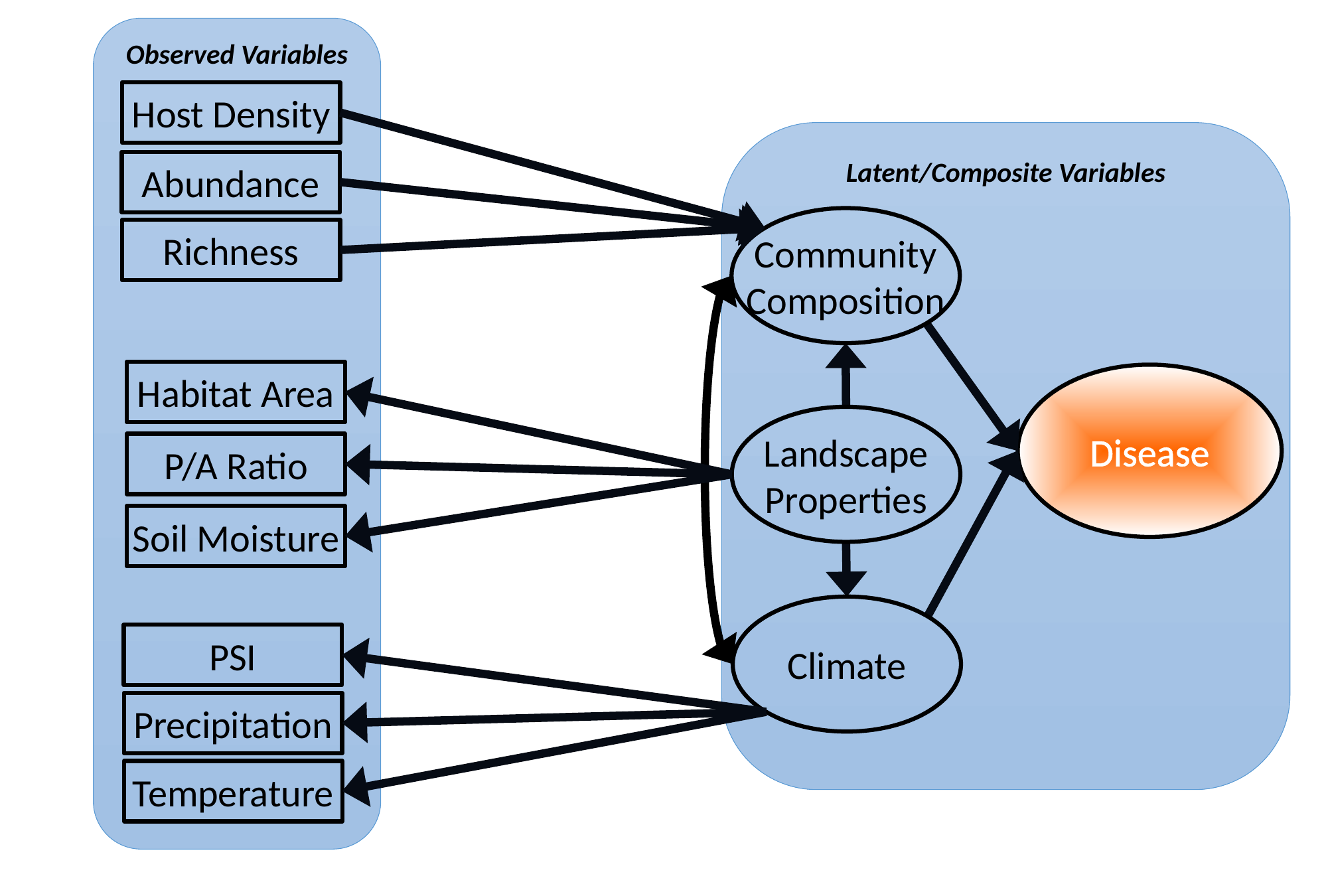

Observed Variables
Host Density
Abundance
Community
Composition
Richness
Habitat Area
Disease
Landscape
Properties
P/A Ratio
Soil Moisture
Climate
PSI
Precipitation
Temperature
Latent/Composite Variables